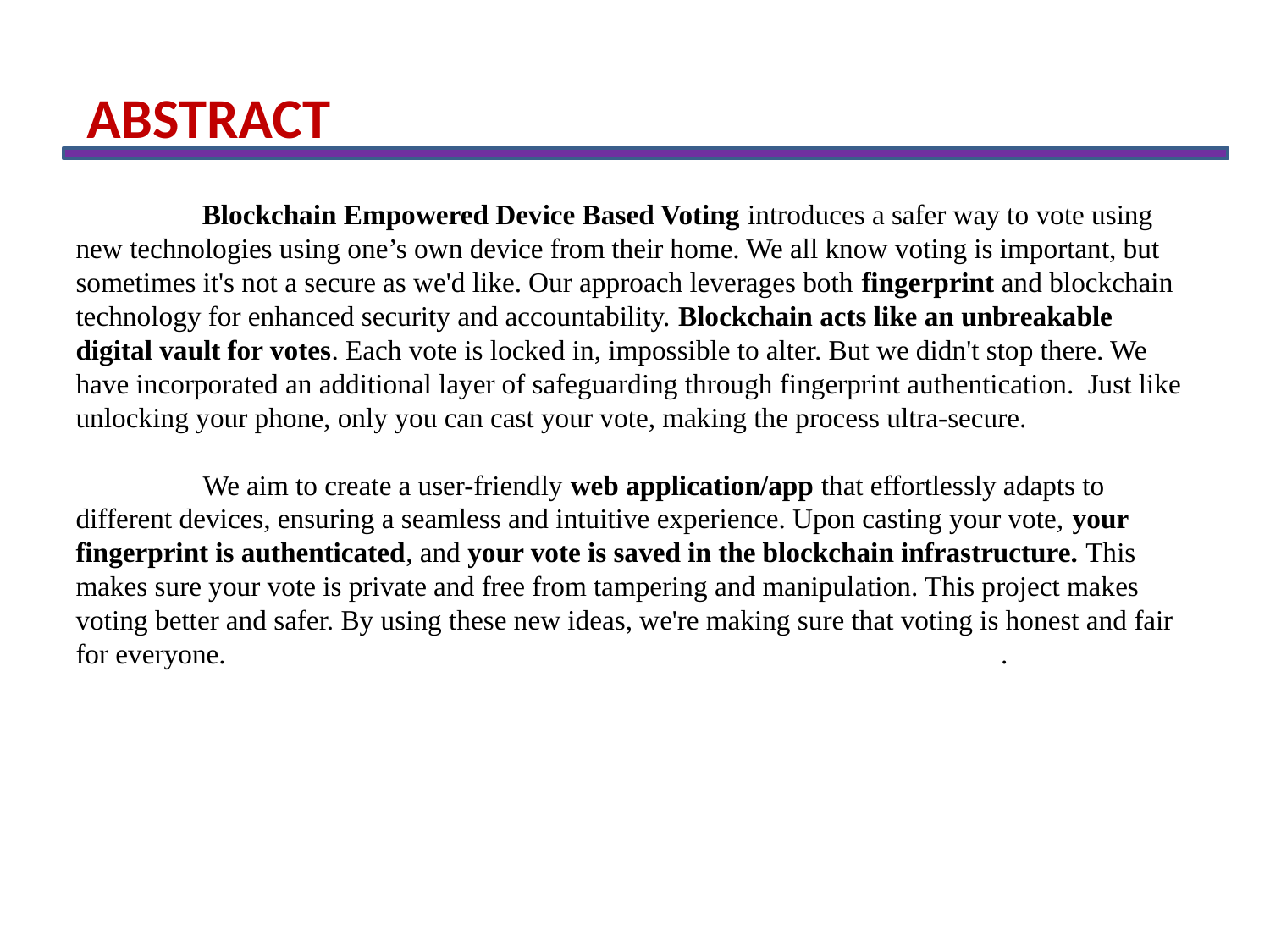

ABSTRACT

         Blockchain Empowered Device Based Voting introduces a safer way to vote using new technologies using one’s own device from their home. We all know voting is important, but sometimes it's not a secure as we'd like. Our approach leverages both fingerprint and blockchain technology for enhanced security and accountability. Blockchain acts like an unbreakable digital vault for votes. Each vote is locked in, impossible to alter. But we didn't stop there. We have incorporated an additional layer of safeguarding through fingerprint authentication.  Just like unlocking your phone, only you can cast your vote, making the process ultra-secure.
	We aim to create a user-friendly web application/app that effortlessly adapts to different devices, ensuring a seamless and intuitive experience. Upon casting your vote, your fingerprint is authenticated, and your vote is saved in the blockchain infrastructure. This makes sure your vote is private and free from tampering and manipulation. This project makes voting better and safer. By using these new ideas, we're making sure that voting is honest and fair for everyone.                                                                                                               .